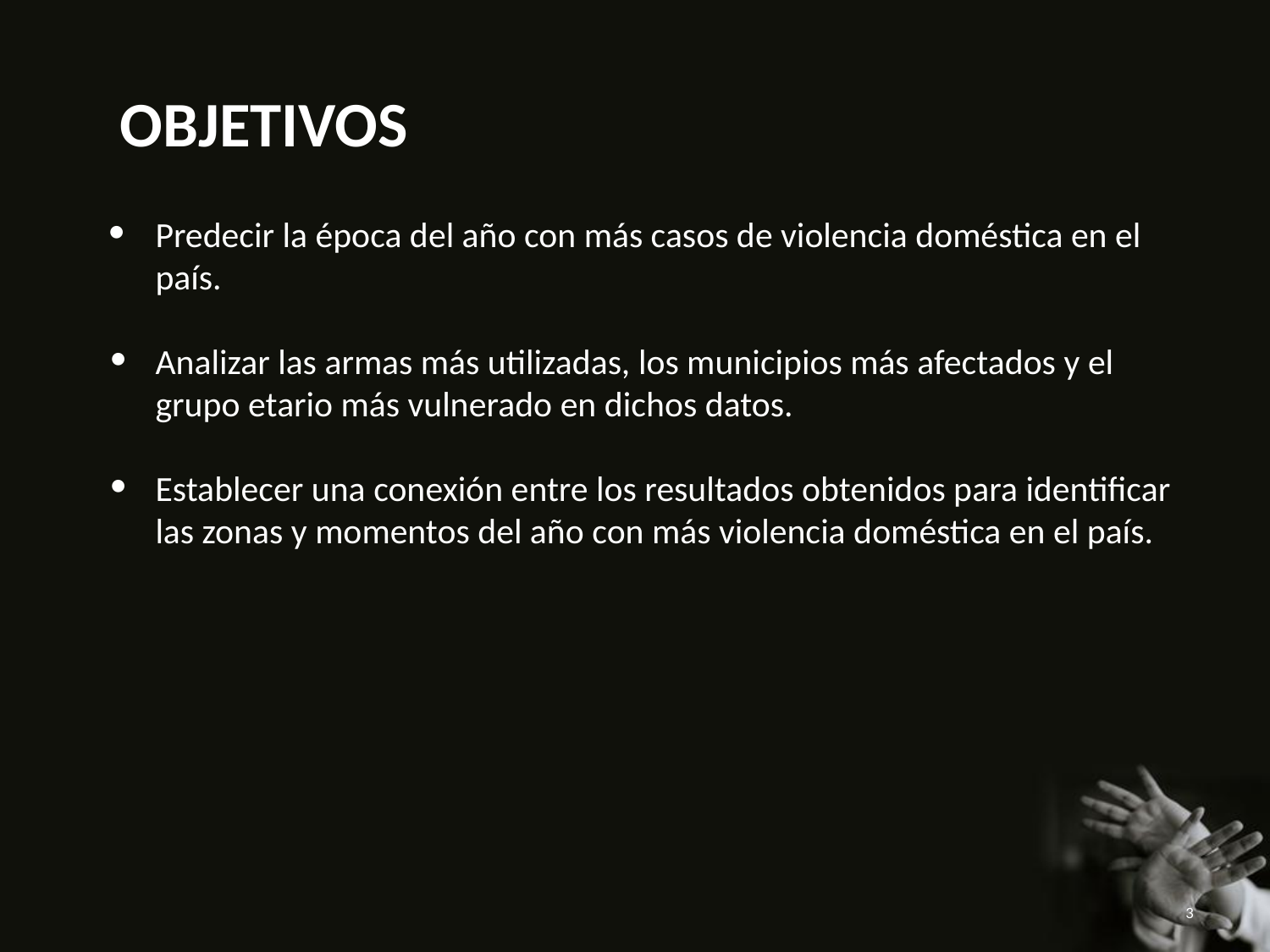

# OBJETIVOS
Predecir la época del año con más casos de violencia doméstica en el país.

Analizar las armas más utilizadas, los municipios más afectados y el grupo etario más vulnerado en dichos datos.

Establecer una conexión entre los resultados obtenidos para identificar las zonas y momentos del año con más violencia doméstica en el país.

3